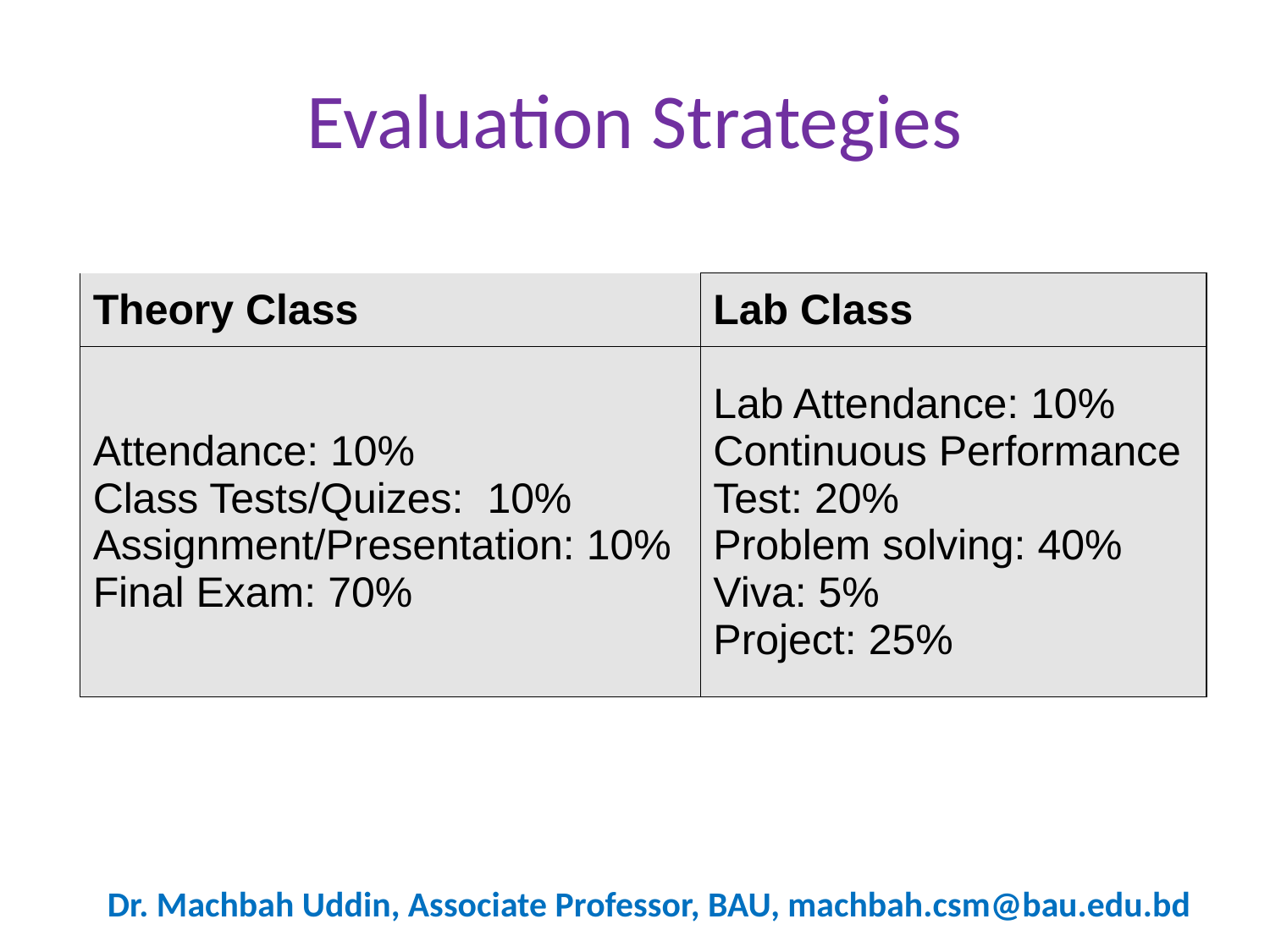

# Evaluation Strategies
| Theory Class | Lab Class |
| --- | --- |
| Attendance: 10% Class Tests/Quizes:  10%  Assignment/Presentation: 10% Final Exam: 70% | Lab Attendance: 10% Continuous Performance Test: 20% Problem solving: 40% Viva: 5% Project: 25% |